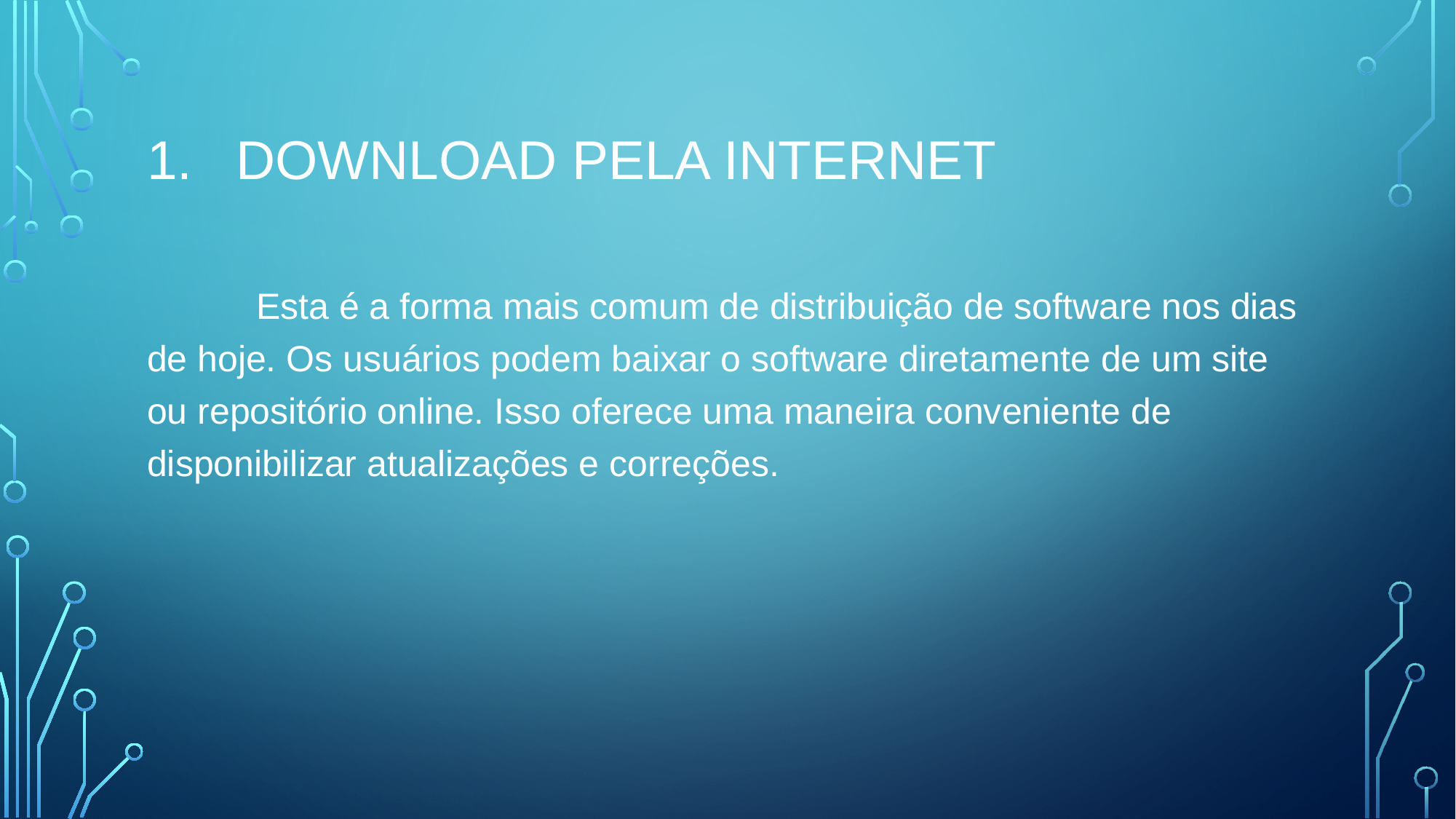

# Download pela Internet
	Esta é a forma mais comum de distribuição de software nos dias de hoje. Os usuários podem baixar o software diretamente de um site ou repositório online. Isso oferece uma maneira conveniente de disponibilizar atualizações e correções.